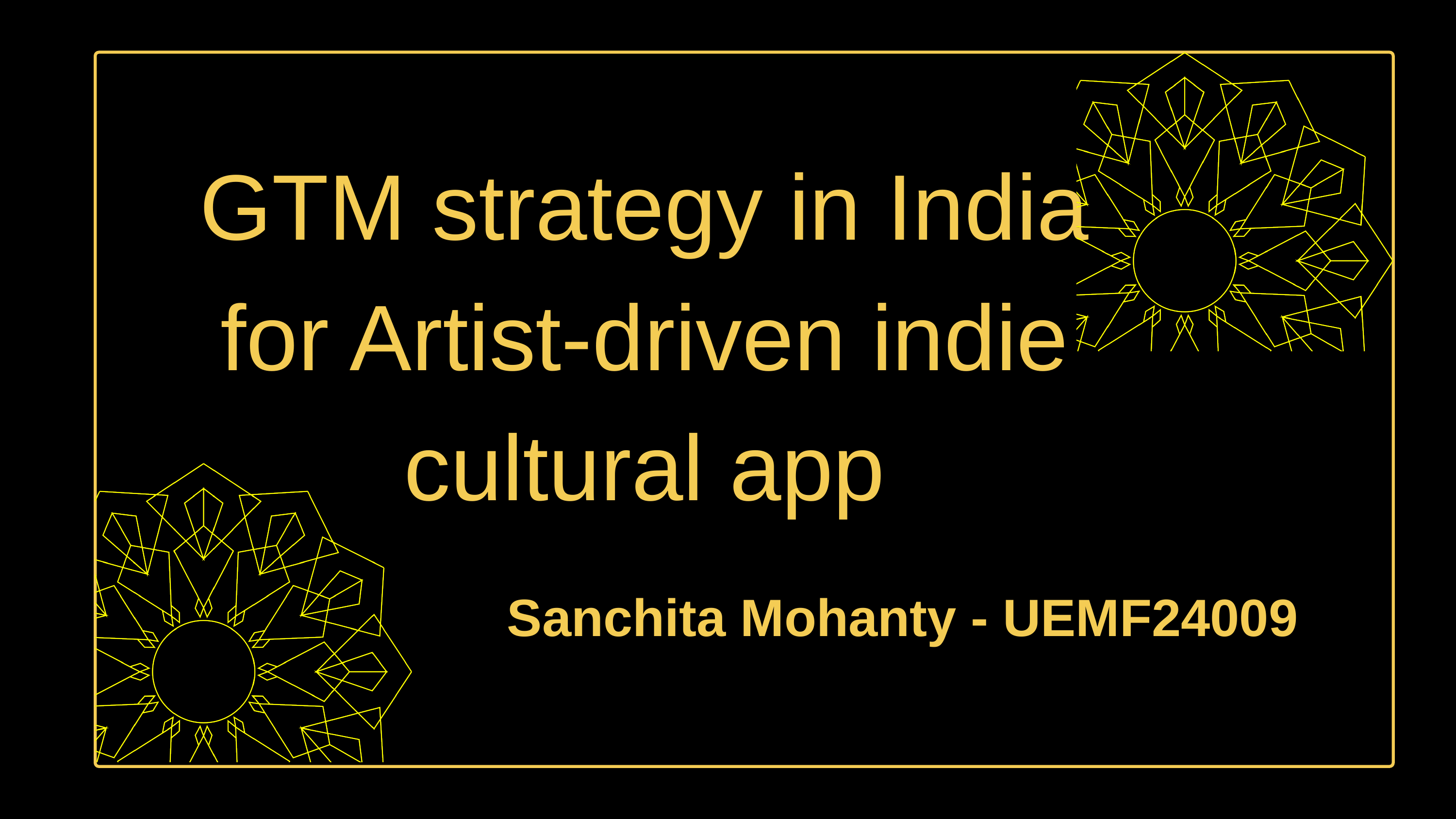

GTM strategy in India for Artist-driven indie cultural app

Sanchita Mohanty - UEMF24009